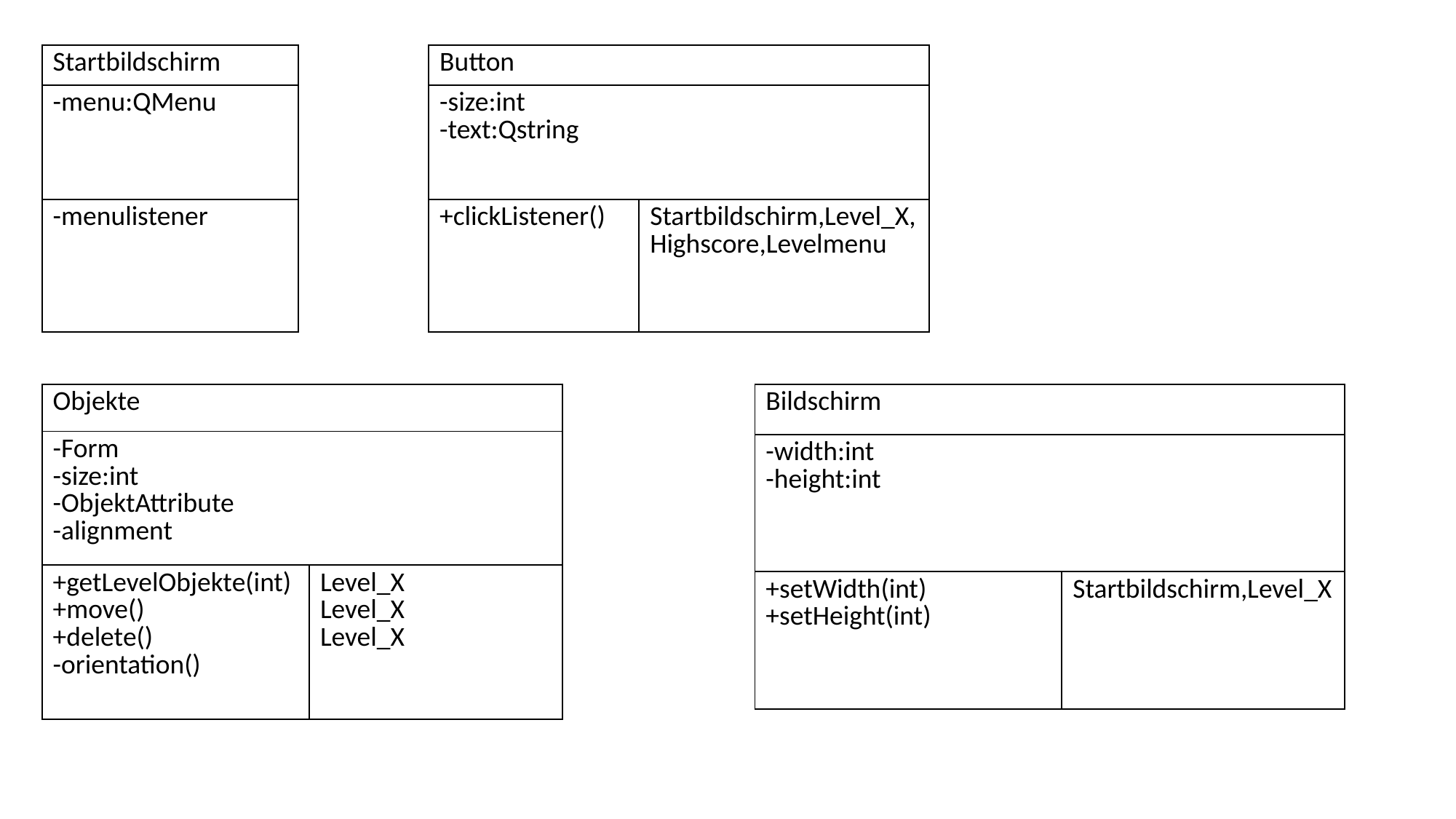

| Button |  |
| --- | --- |
| -size:int -text:Qstring |  |
| +clickListener() | Startbildschirm,Level\_X,Highscore,Levelmenu |
| Startbildschirm |
| --- |
| -menu:QMenu |
| -menulistener |
| Objekte |  |
| --- | --- |
| -Form -size:int -ObjektAttribute -alignment |  |
| +getLevelObjekte(int) +move() +delete() -orientation() | Level\_X Level\_X Level\_X |
| Bildschirm |  |
| --- | --- |
| -width:int -height:int |  |
| +setWidth(int) +setHeight(int) | Startbildschirm,Level\_X |